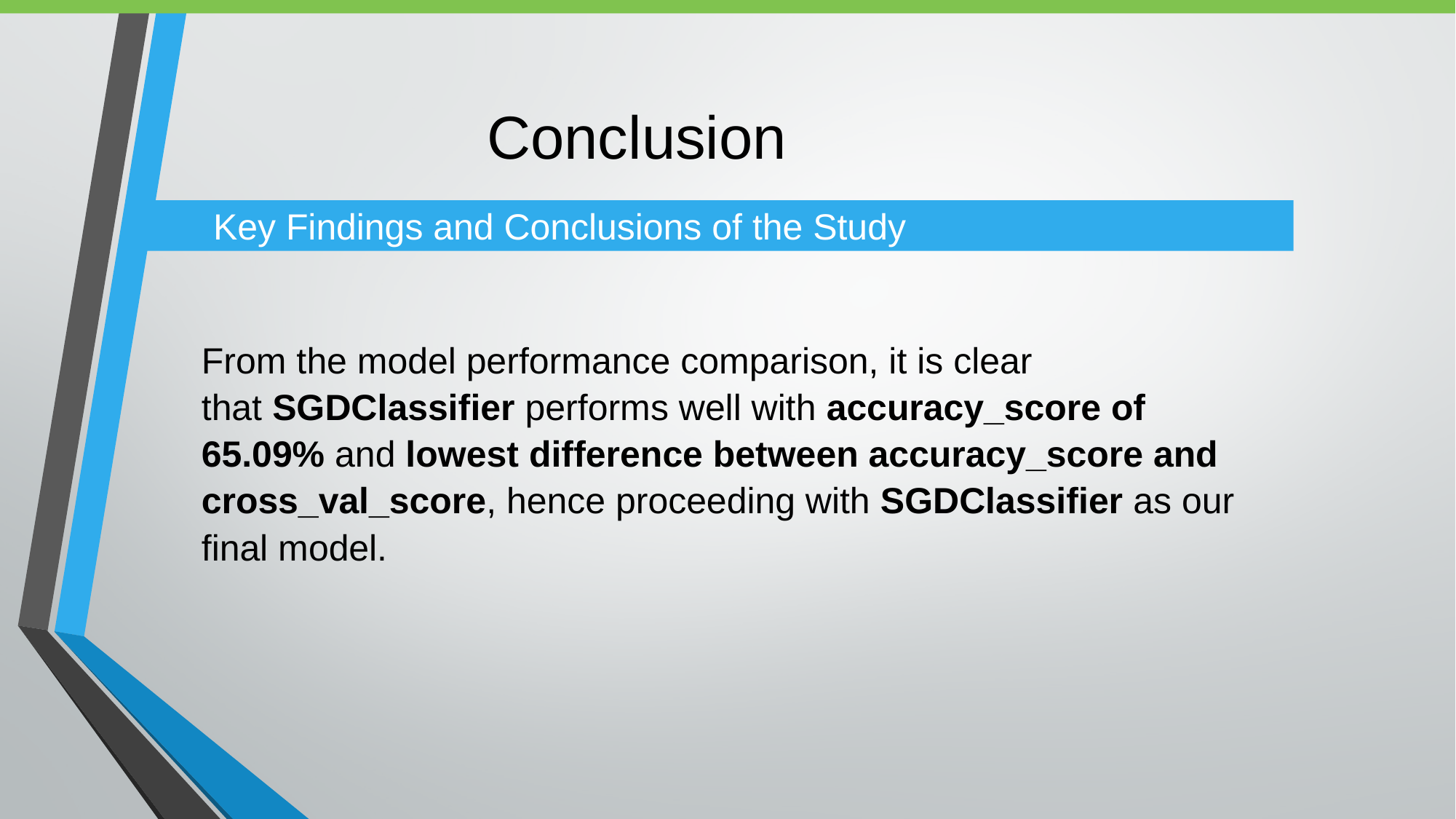

# Conclusion
Key Findings and Conclusions of the Study
From the model performance comparison, it is clear that SGDClassifier performs well with accuracy_score of 65.09% and lowest difference between accuracy_score and cross_val_score, hence proceeding with SGDClassifier as our final model.